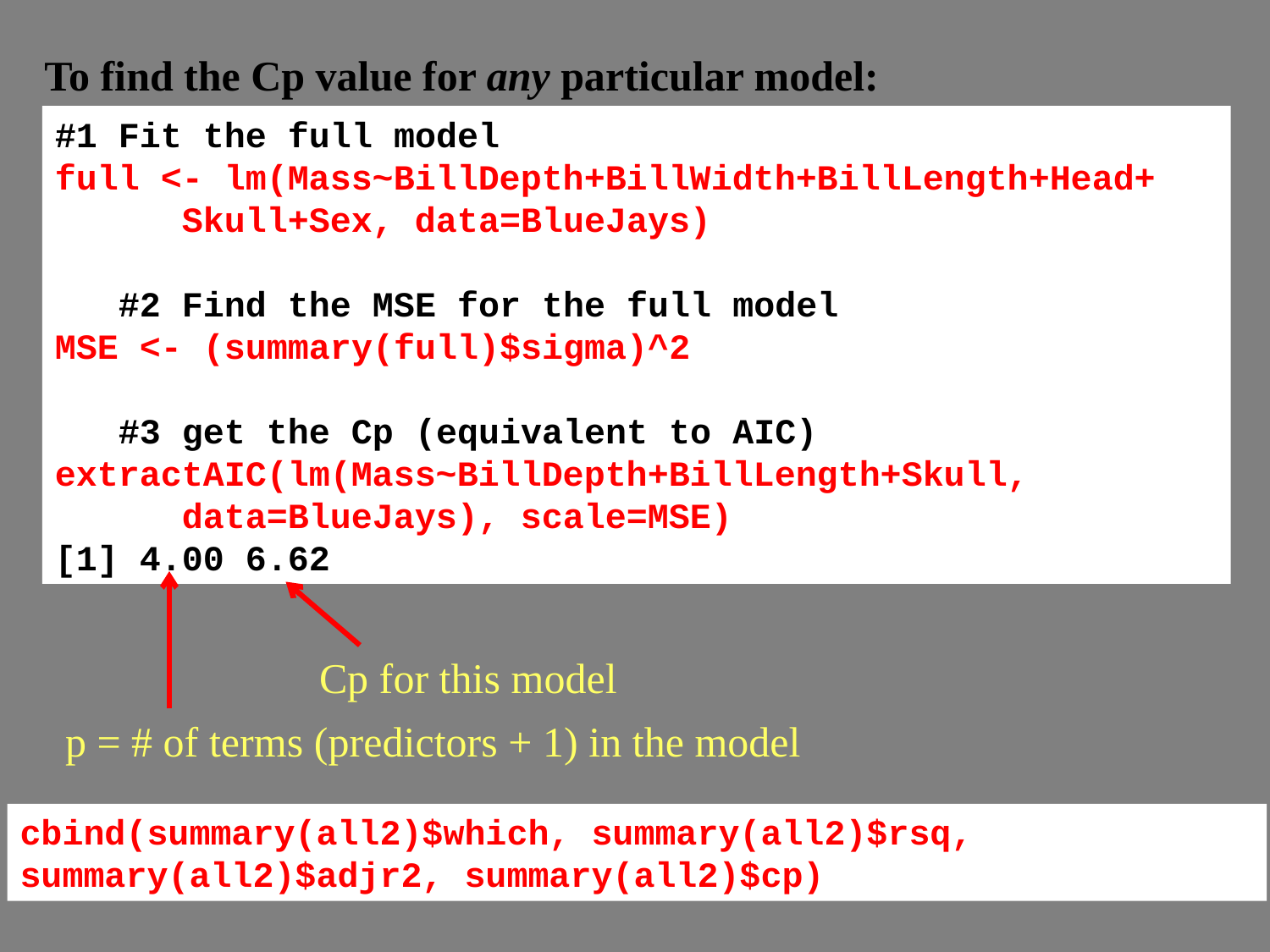

To find the Cp value for any particular model:
#1 Fit the full model
full <- lm(Mass~BillDepth+BillWidth+BillLength+Head+ 		Skull+Sex, data=BlueJays)

   #2 Find the MSE for the full model
MSE <- (summary(full)$sigma)^2

   #3 get the Cp (equivalent to AIC)
extractAIC(lm(Mass~BillDepth+BillLength+Skull, 			data=BlueJays), scale=MSE)
[1] 4.00 6.62
Cp for this model
p = # of terms (predictors + 1) in the model
cbind(summary(all2)$which, summary(all2)$rsq, summary(all2)$adjr2, summary(all2)$cp)